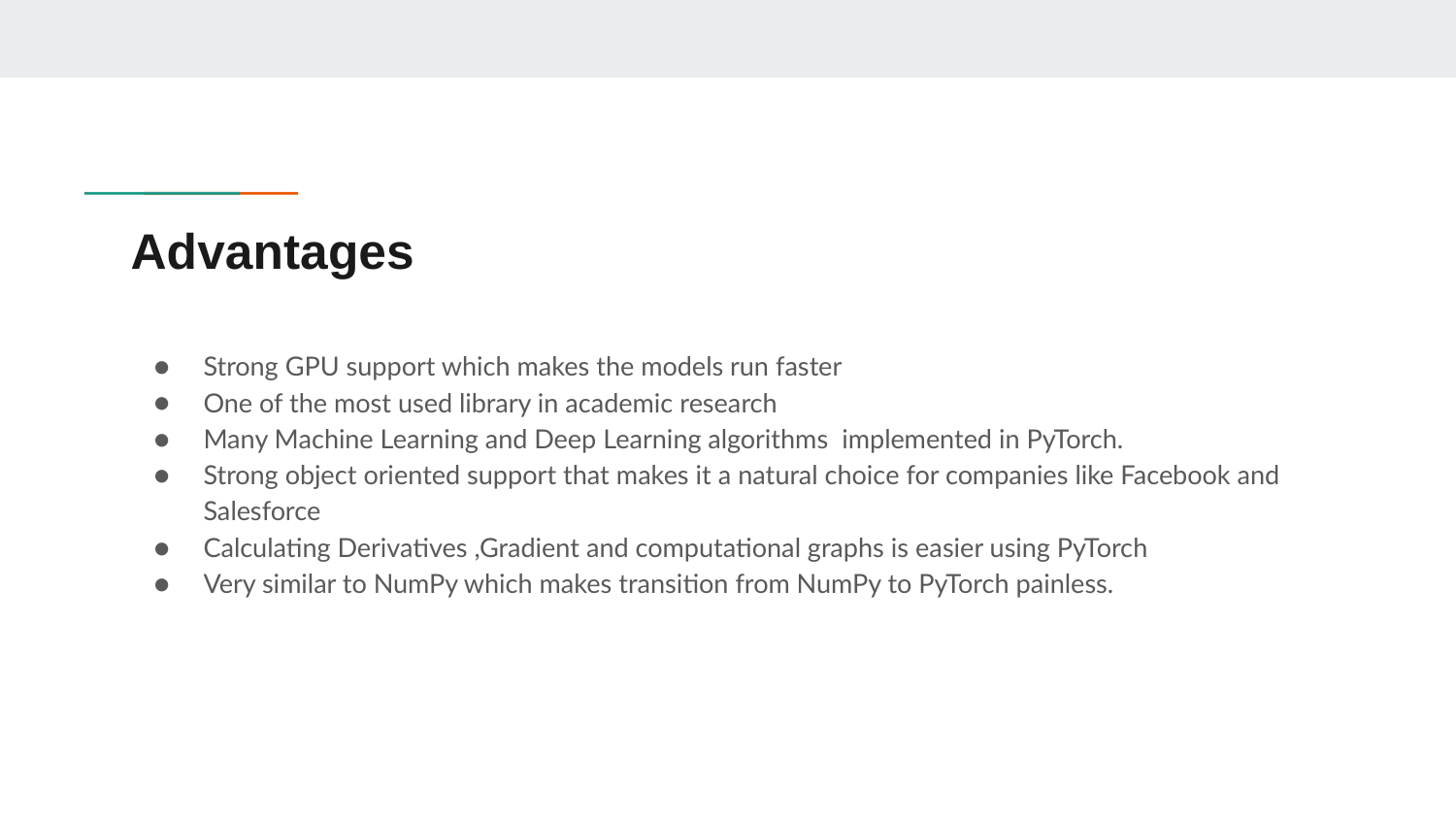

# Advantages
Strong GPU support which makes the models run faster
One of the most used library in academic research
Many Machine Learning and Deep Learning algorithms  implemented in PyTorch.
Strong object oriented support that makes it a natural choice for companies like Facebook and Salesforce
Calculating Derivatives ,Gradient and computational graphs is easier using PyTorch
Very similar to NumPy which makes transition from NumPy to PyTorch painless.